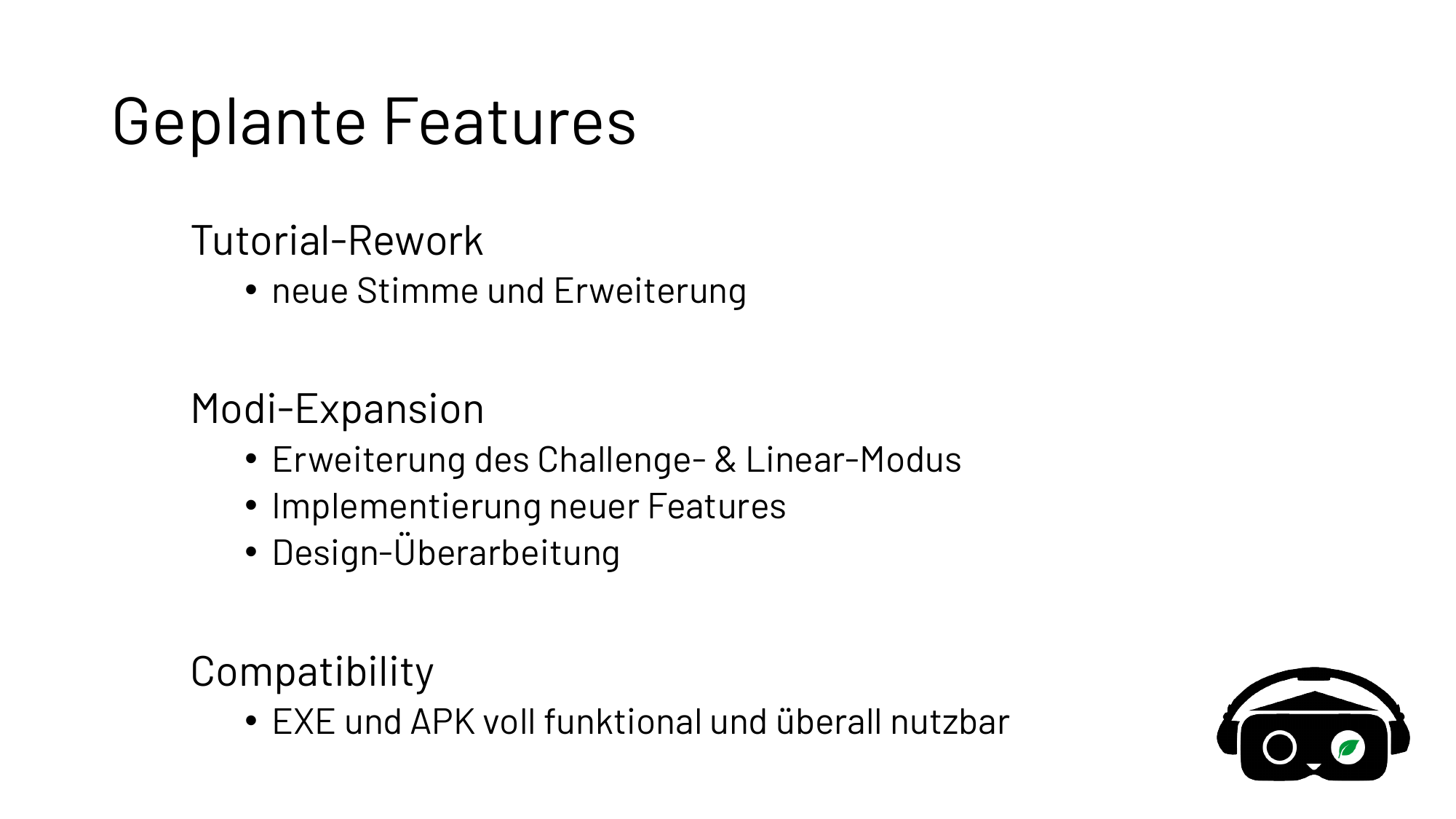

# Geplante Features
Tutorial-Rework
neue Stimme und Erweiterung

Modi-Expansion
Erweiterung des Challenge- & Linear-Modus
Implementierung neuer Features
Design-Überarbeitung

Compatibility
EXE und APK voll funktional und überall nutzbar